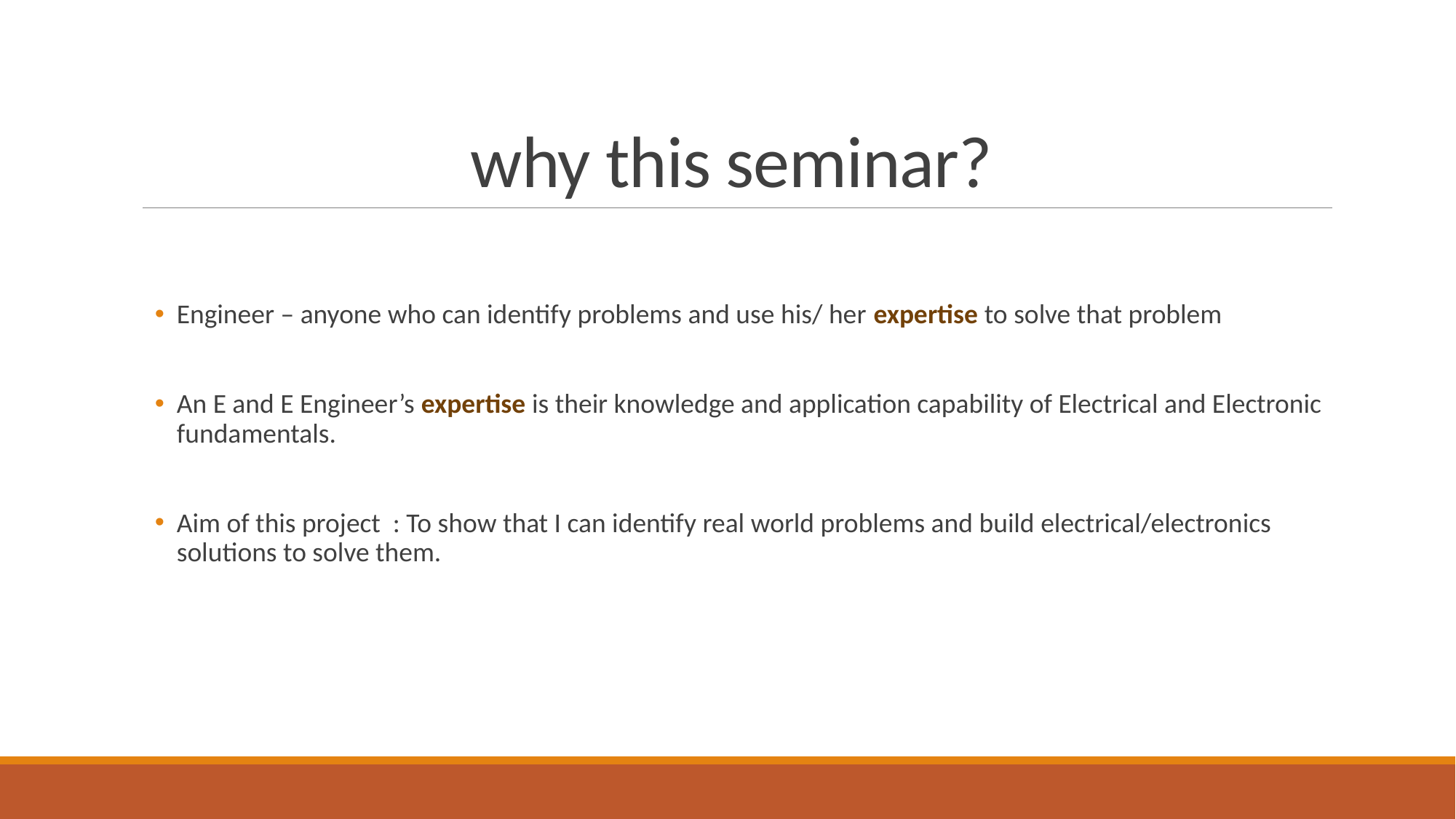

# why this seminar?

Engineer – anyone who can identify problems and use his/ her expertise to solve that problem

An E and E Engineer’s expertise is their knowledge and application capability of Electrical and Electronic fundamentals.

Aim of this project  : To show that I can identify real world problems and build electrical/electronics solutions to solve them.